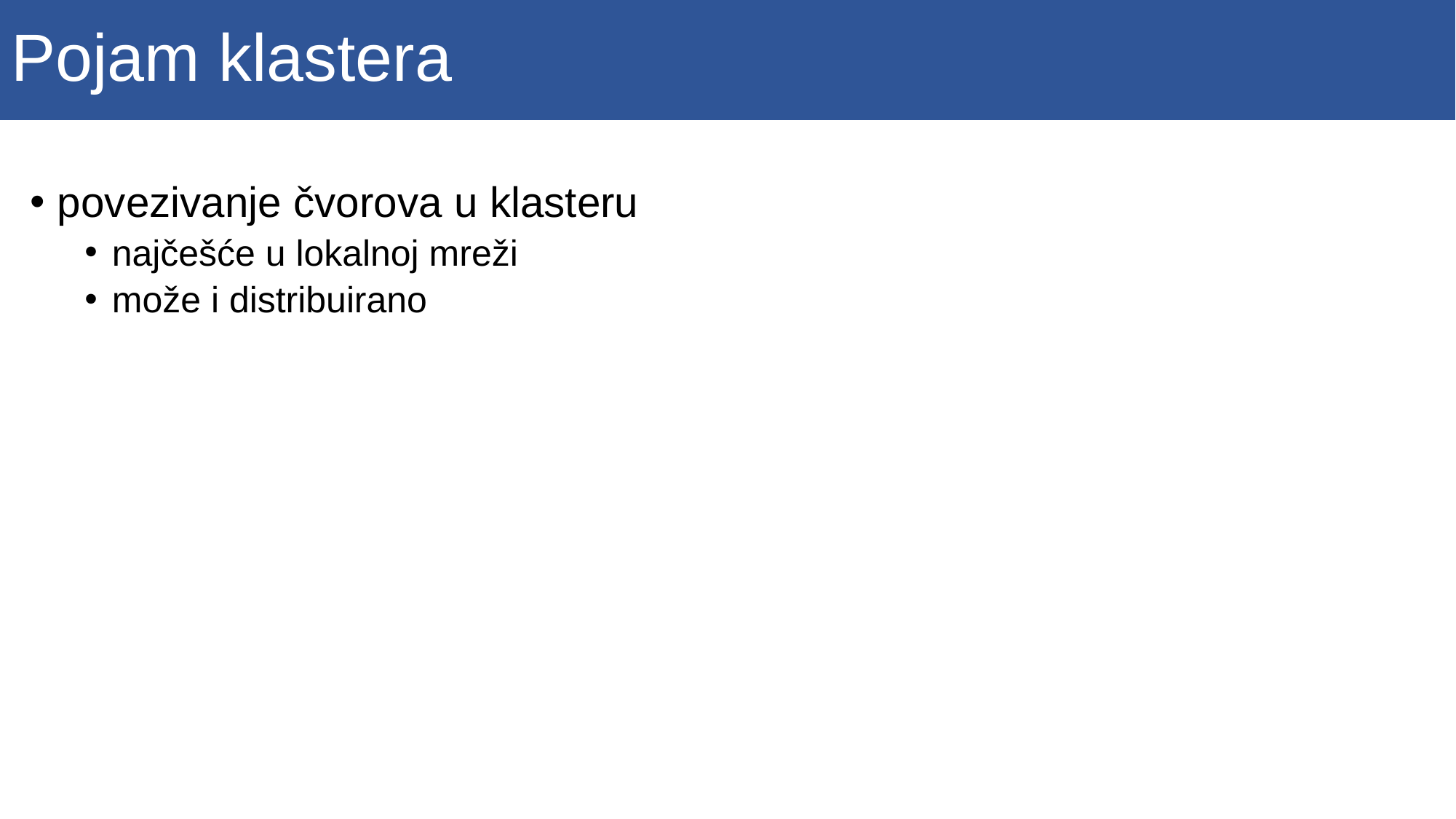

# Pojam klastera
povezivanje čvorova u klasteru
najčešće u lokalnoj mreži
može i distribuirano